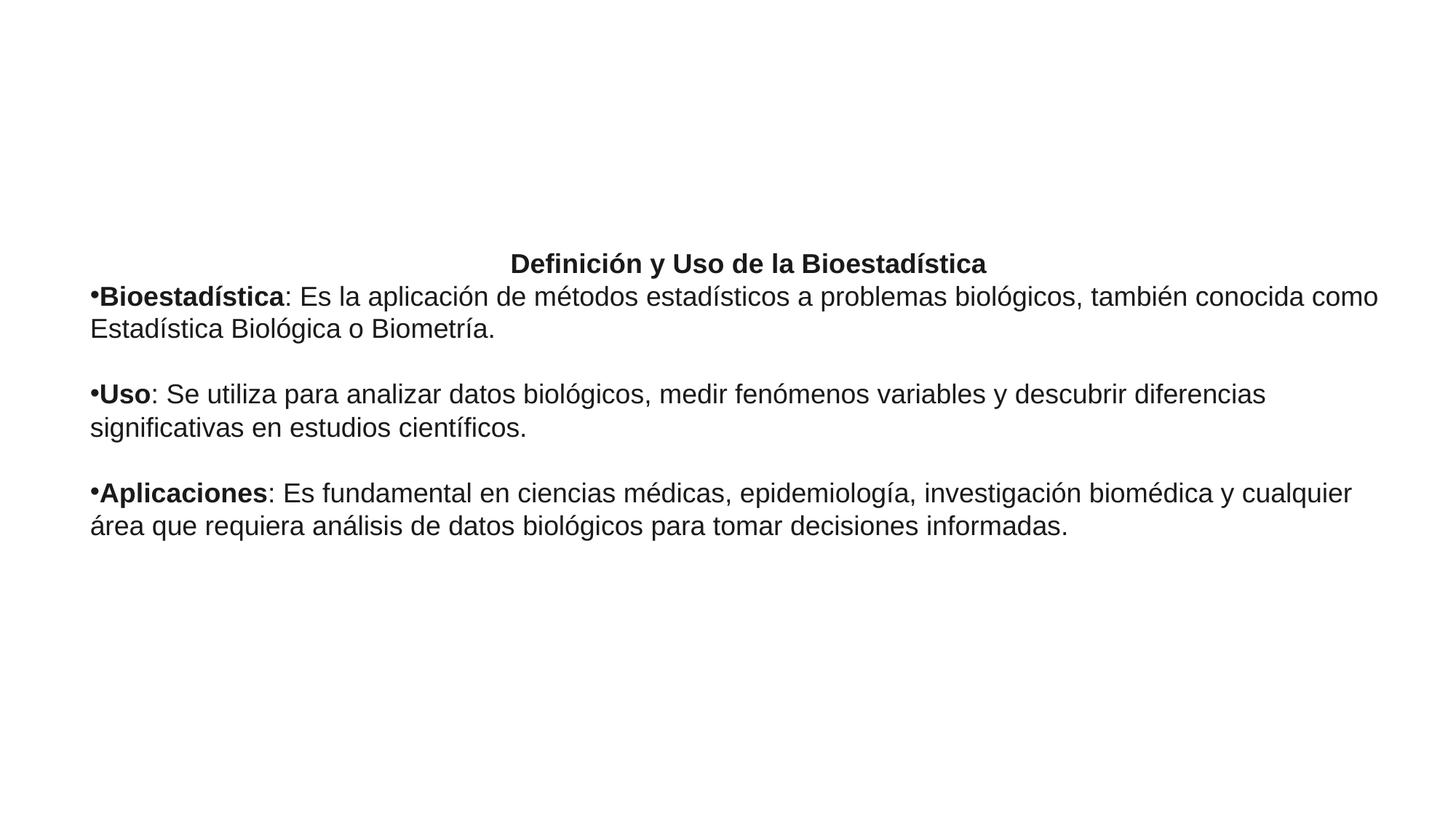

Definición y Uso de la Bioestadística
Bioestadística: Es la aplicación de métodos estadísticos a problemas biológicos, también conocida como Estadística Biológica o Biometría.

Uso: Se utiliza para analizar datos biológicos, medir fenómenos variables y descubrir diferencias significativas en estudios científicos.

Aplicaciones: Es fundamental en ciencias médicas, epidemiología, investigación biomédica y cualquier área que requiera análisis de datos biológicos para tomar decisiones informadas.